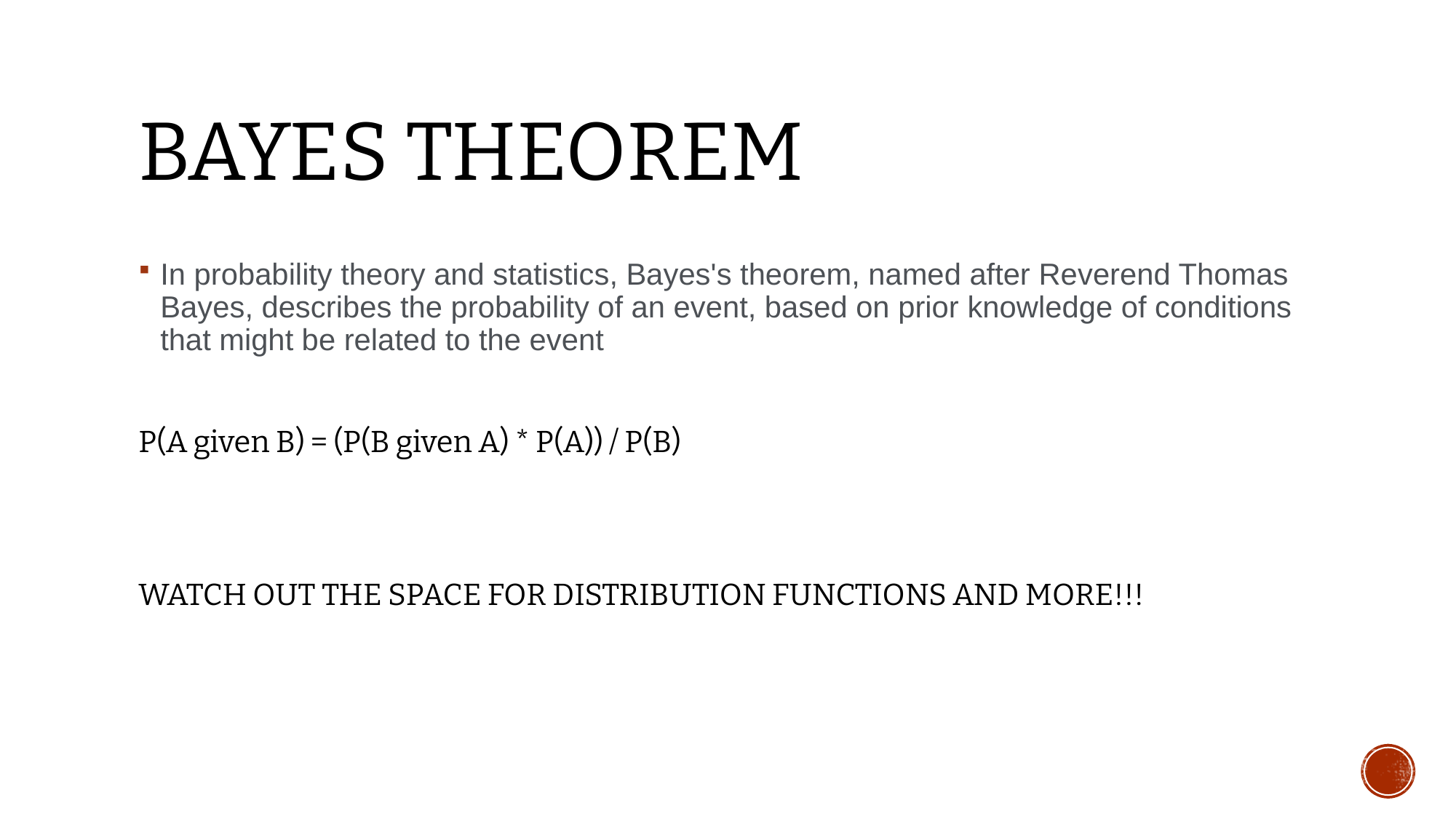

# Bayes theorem
In probability theory and statistics, Bayes's theorem, named after Reverend Thomas Bayes, describes the probability of an event, based on prior knowledge of conditions that might be related to the event

P(A given B) = (P(B given A) * P(A)) / P(B)

WATCH OUT THE SPACE FOR DISTRIBUTION FUNCTIONS AND MORE!!!